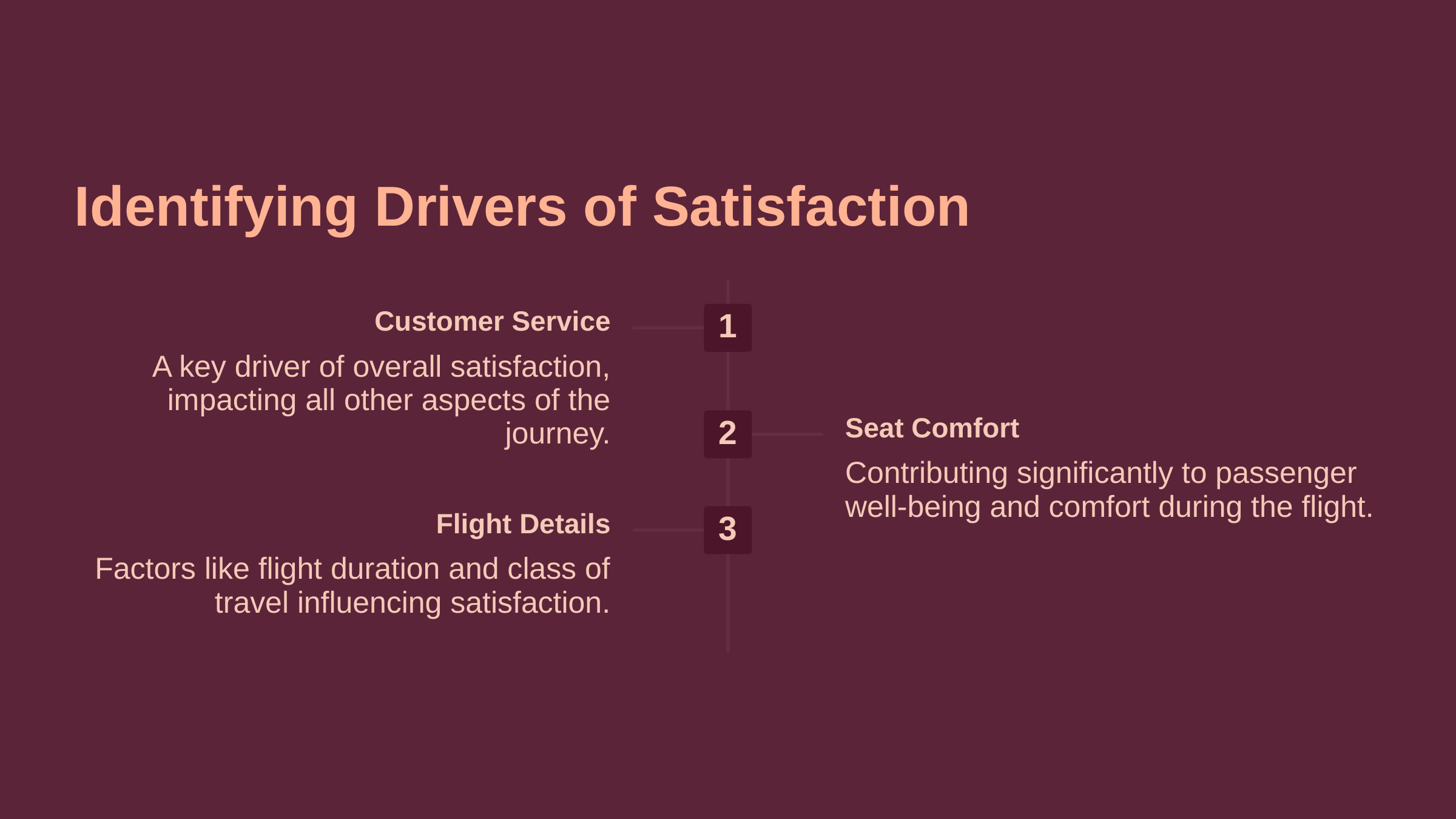

Identifying Drivers of Satisfaction

Customer Service

1

A key driver of overall satisfaction, impacting all other aspects of the journey.
Seat Comfort

2

Contributing significantly to passenger well-being and comfort during the flight.
Flight Details

3

Factors like flight duration and class of travel influencing satisfaction.